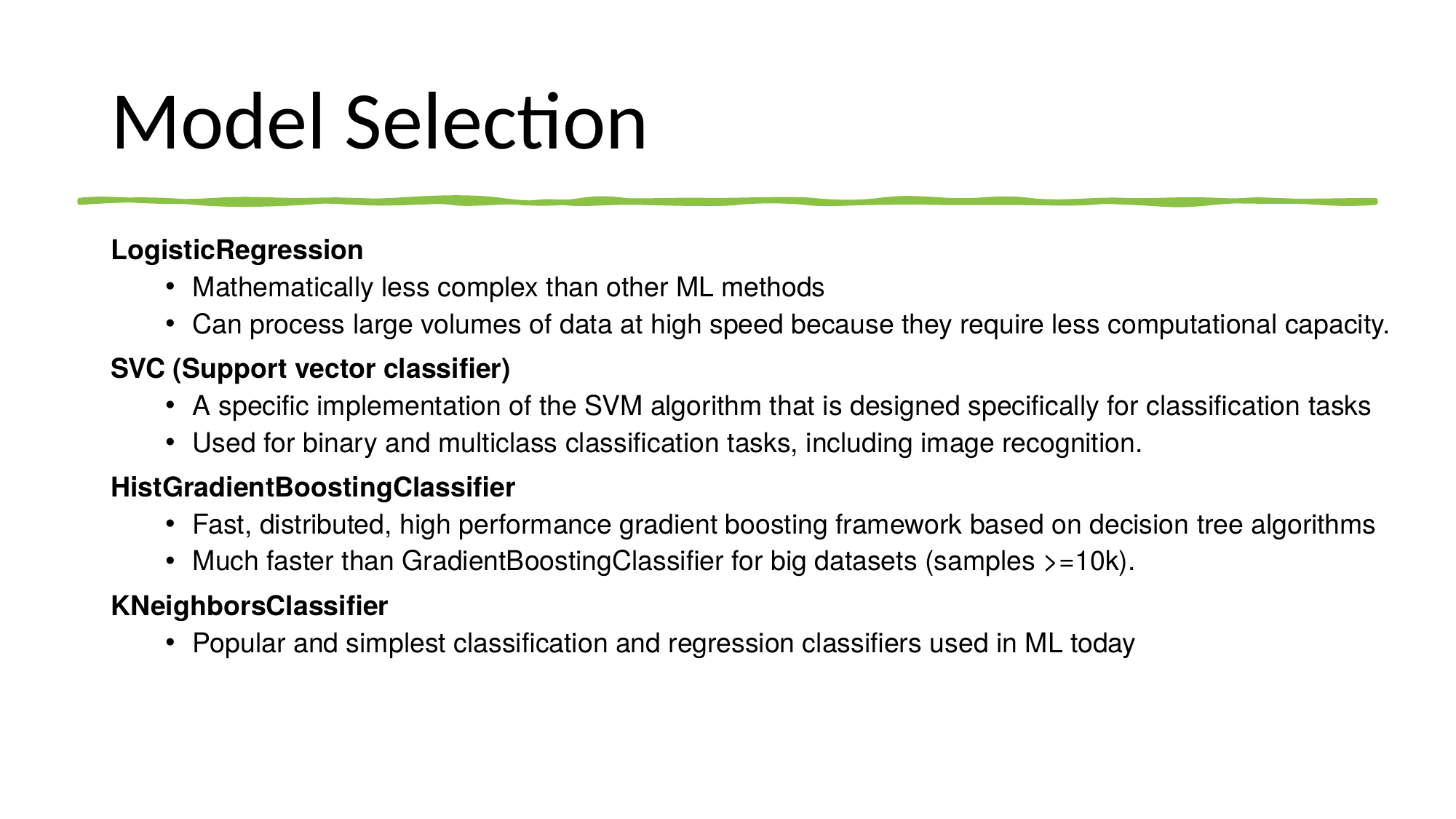

# Model Selection

LogisticRegression
Mathematically less complex than other ML methods
Can process large volumes of data at high speed because they require less computational capacity.
SVC (Support vector classifier)
A specific implementation of the SVM algorithm that is designed specifically for classification tasks
Used for binary and multiclass classification tasks, including image recognition.
HistGradientBoostingClassifier
Fast, distributed, high performance gradient boosting framework based on decision tree algorithms
Much faster than GradientBoostingClassifier for big datasets (samples >=10k).
KNeighborsClassifier
Popular and simplest classification and regression classifiers used in ML today